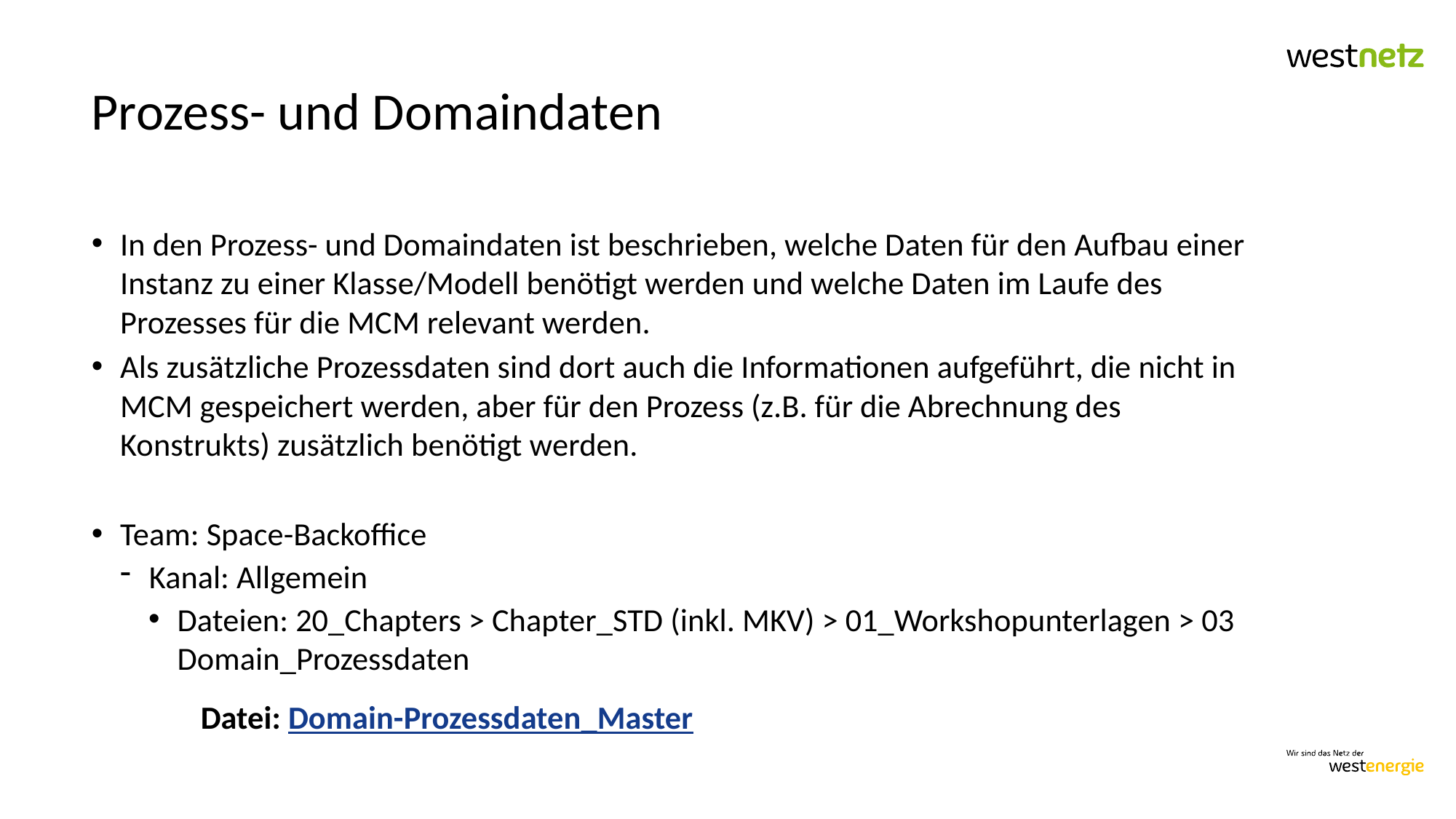

# Prozess- und Domaindaten
In den Prozess- und Domaindaten ist beschrieben, welche Daten für den Aufbau einer Instanz zu einer Klasse/Modell benötigt werden und welche Daten im Laufe des Prozesses für die MCM relevant werden.
Als zusätzliche Prozessdaten sind dort auch die Informationen aufgeführt, die nicht in MCM gespeichert werden, aber für den Prozess (z.B. für die Abrechnung des Konstrukts) zusätzlich benötigt werden.

Team: Space-Backoffice
Kanal: Allgemein
Dateien: 20_Chapters > Chapter_STD (inkl. MKV) > 01_Workshopunterlagen > 03 Domain_Prozessdaten
	Datei: Domain-Prozessdaten_Master